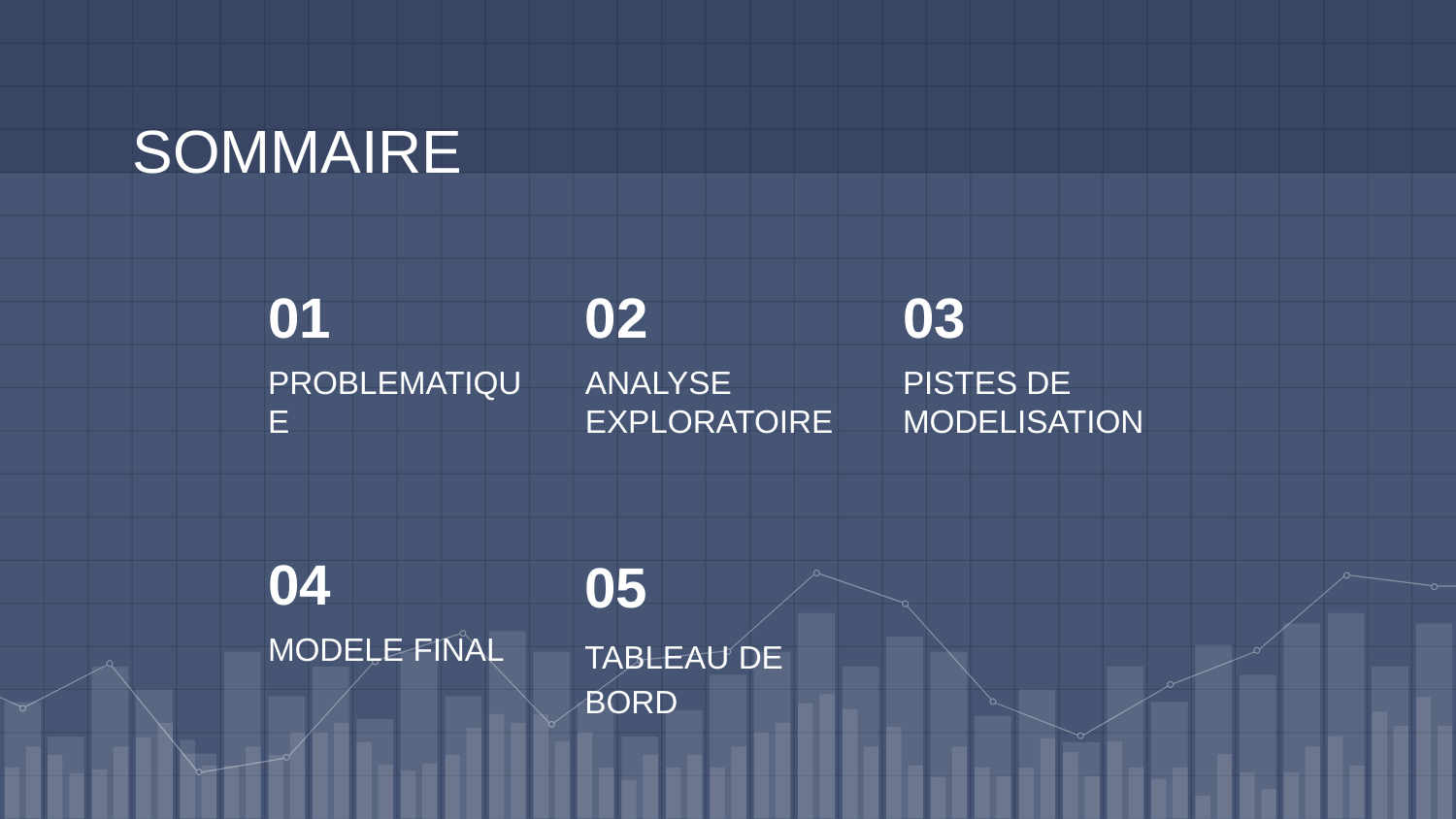

# SOMMAIRE
01
PROBLEMATIQUE
02
ANALYSE EXPLORATOIRE
03
PISTES DE MODELISATION
05
TABLEAU DE BORD
04
MODELE FINAL